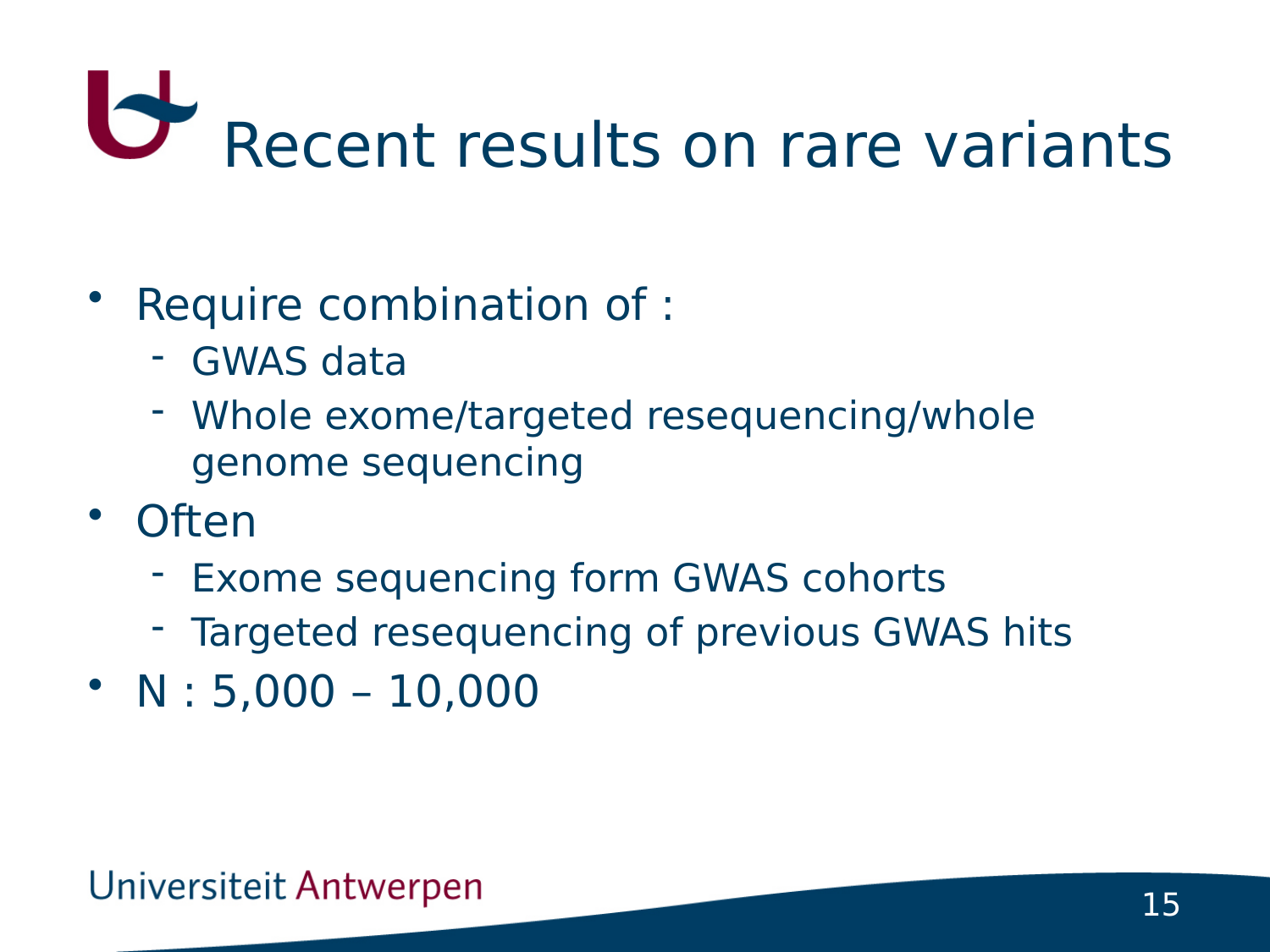

# Recent results on rare variants
Require combination of :
GWAS data
Whole exome/targeted resequencing/whole genome sequencing
Often
Exome sequencing form GWAS cohorts
Targeted resequencing of previous GWAS hits
N : 5,000 – 10,000